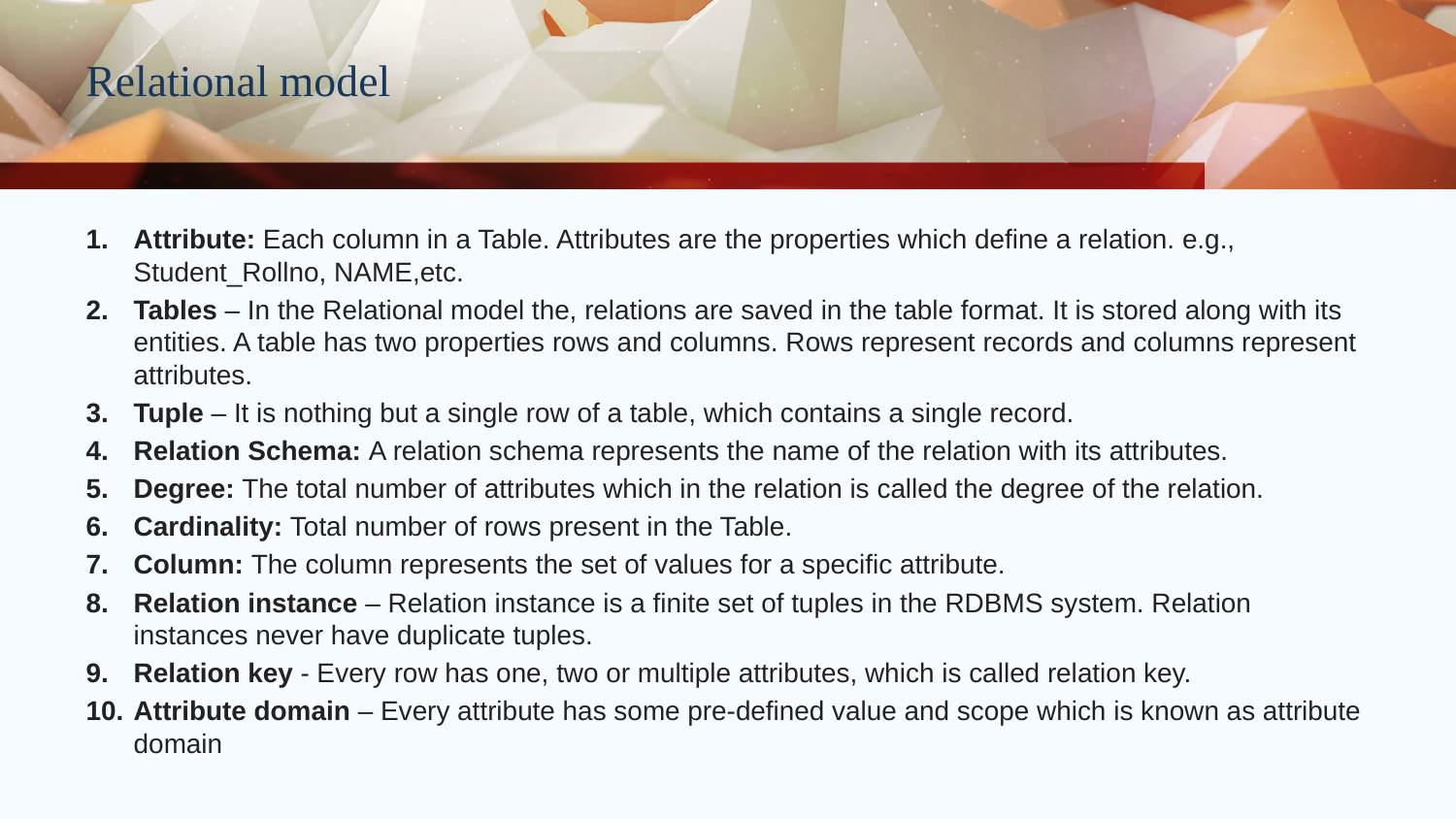

# Relational model
Attribute: Each column in a Table. Attributes are the properties which define a relation. e.g., Student_Rollno, NAME,etc.
Tables – In the Relational model the, relations are saved in the table format. It is stored along with its entities. A table has two properties rows and columns. Rows represent records and columns represent attributes.
Tuple – It is nothing but a single row of a table, which contains a single record.
Relation Schema: A relation schema represents the name of the relation with its attributes.
Degree: The total number of attributes which in the relation is called the degree of the relation.
Cardinality: Total number of rows present in the Table.
Column: The column represents the set of values for a specific attribute.
Relation instance – Relation instance is a finite set of tuples in the RDBMS system. Relation instances never have duplicate tuples.
Relation key - Every row has one, two or multiple attributes, which is called relation key.
Attribute domain – Every attribute has some pre-defined value and scope which is known as attribute domain